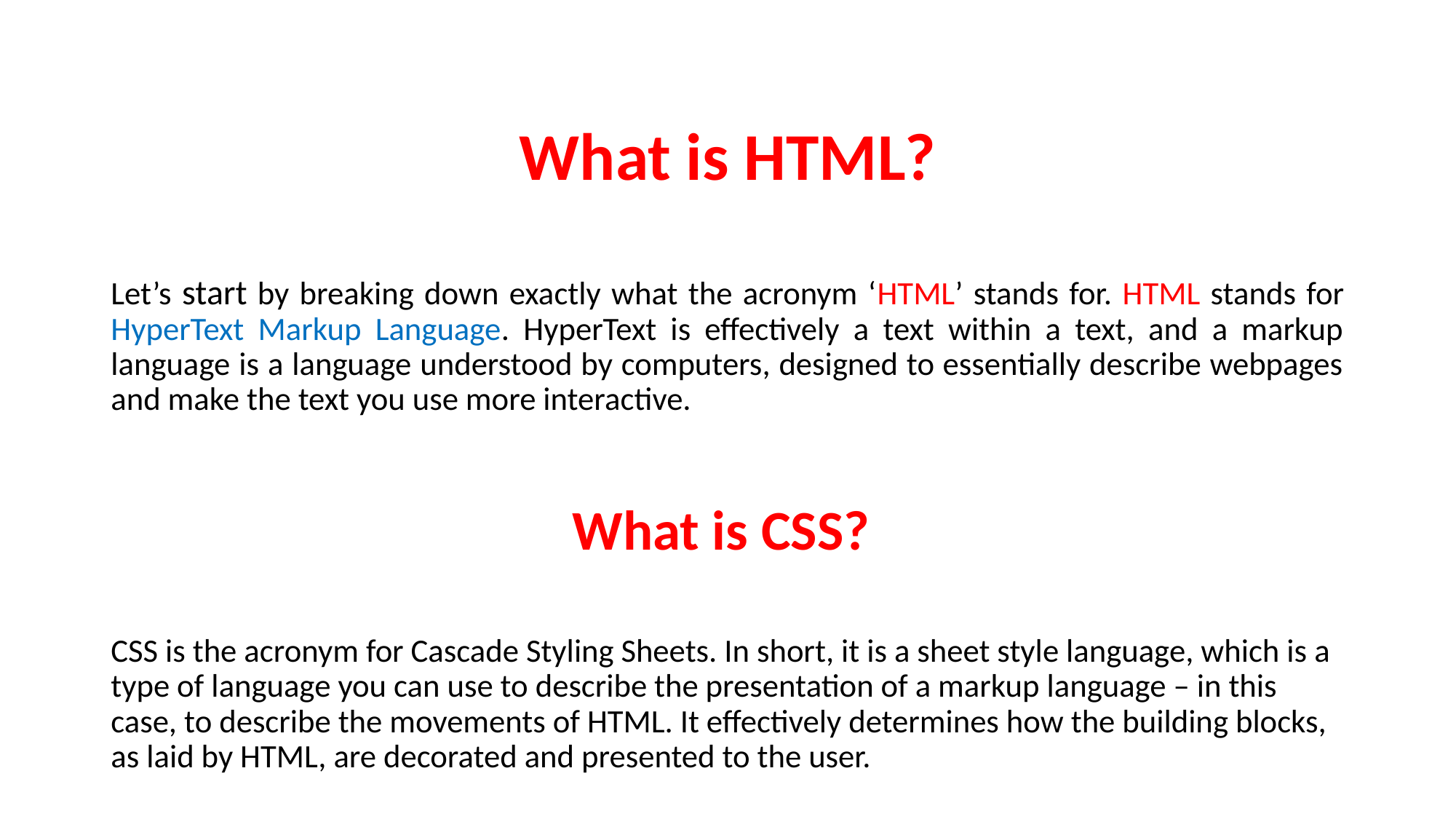

# What is HTML?

Let’s start by breaking down exactly what the acronym ‘HTML’ stands for. HTML stands for HyperText Markup Language. HyperText is effectively a text within a text, and a markup language is a language understood by computers, designed to essentially describe webpages and make the text you use more interactive.

What is CSS?
CSS is the acronym for Cascade Styling Sheets. In short, it is a sheet style language, which is a type of language you can use to describe the presentation of a markup language – in this case, to describe the movements of HTML. It effectively determines how the building blocks, as laid by HTML, are decorated and presented to the user.